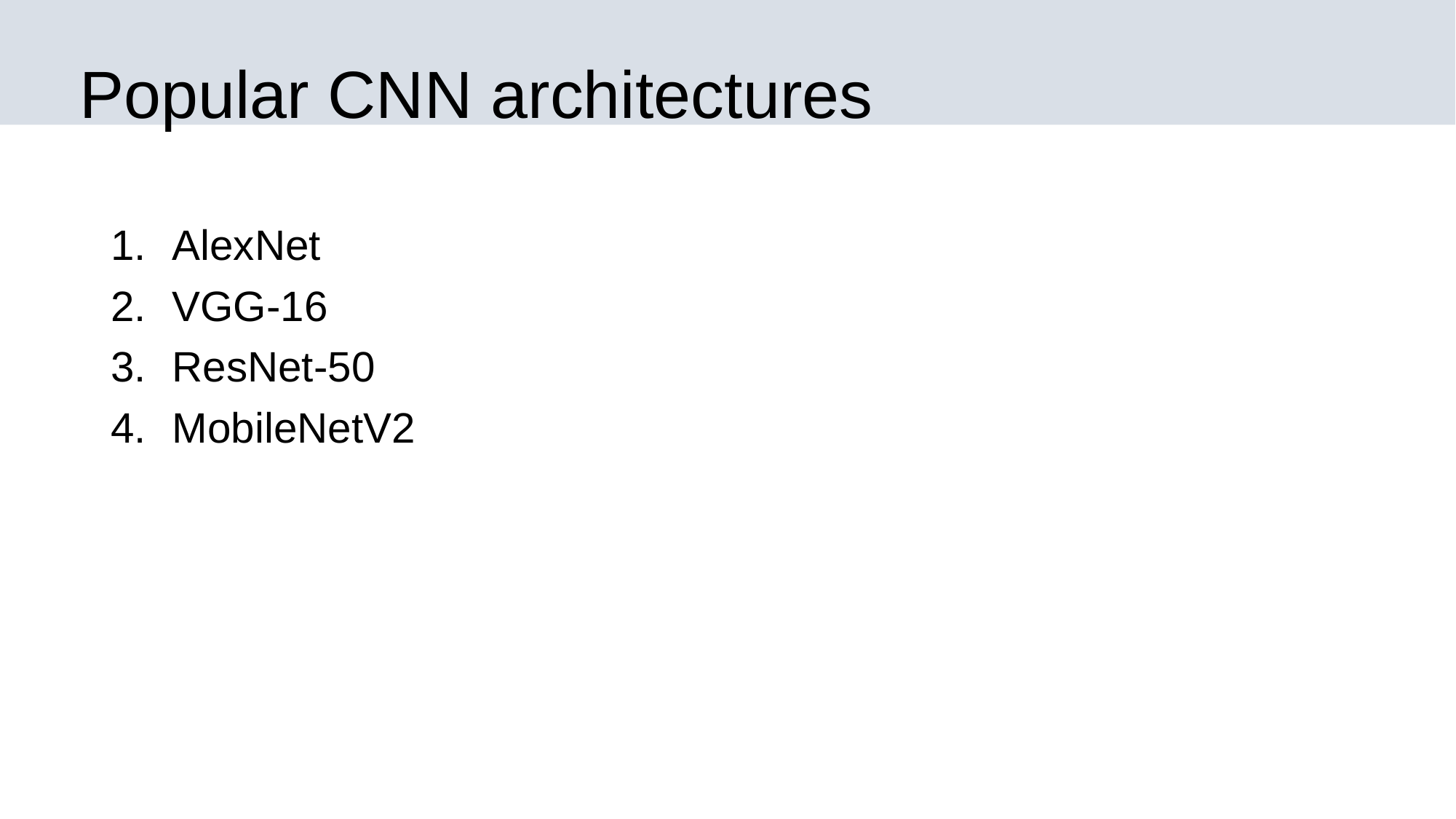

# Popular CNN architectures
AlexNet
VGG-16
ResNet-50
MobileNetV2